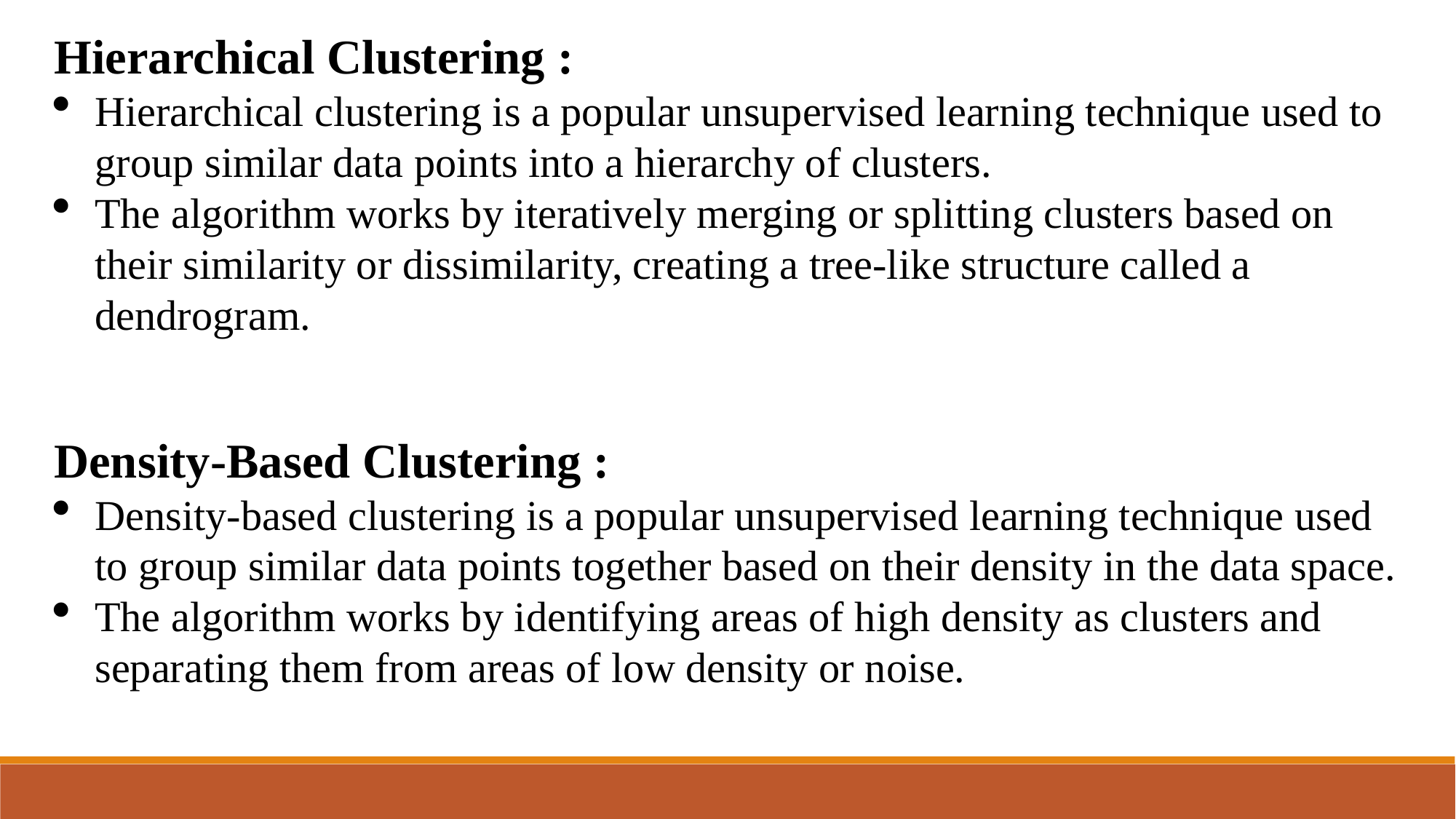

Hierarchical Clustering :
Hierarchical clustering is a popular unsupervised learning technique used to group similar data points into a hierarchy of clusters.
The algorithm works by iteratively merging or splitting clusters based on their similarity or dissimilarity, creating a tree-like structure called a dendrogram.

Density-Based Clustering :
Density-based clustering is a popular unsupervised learning technique used to group similar data points together based on their density in the data space.
The algorithm works by identifying areas of high density as clusters and separating them from areas of low density or noise.